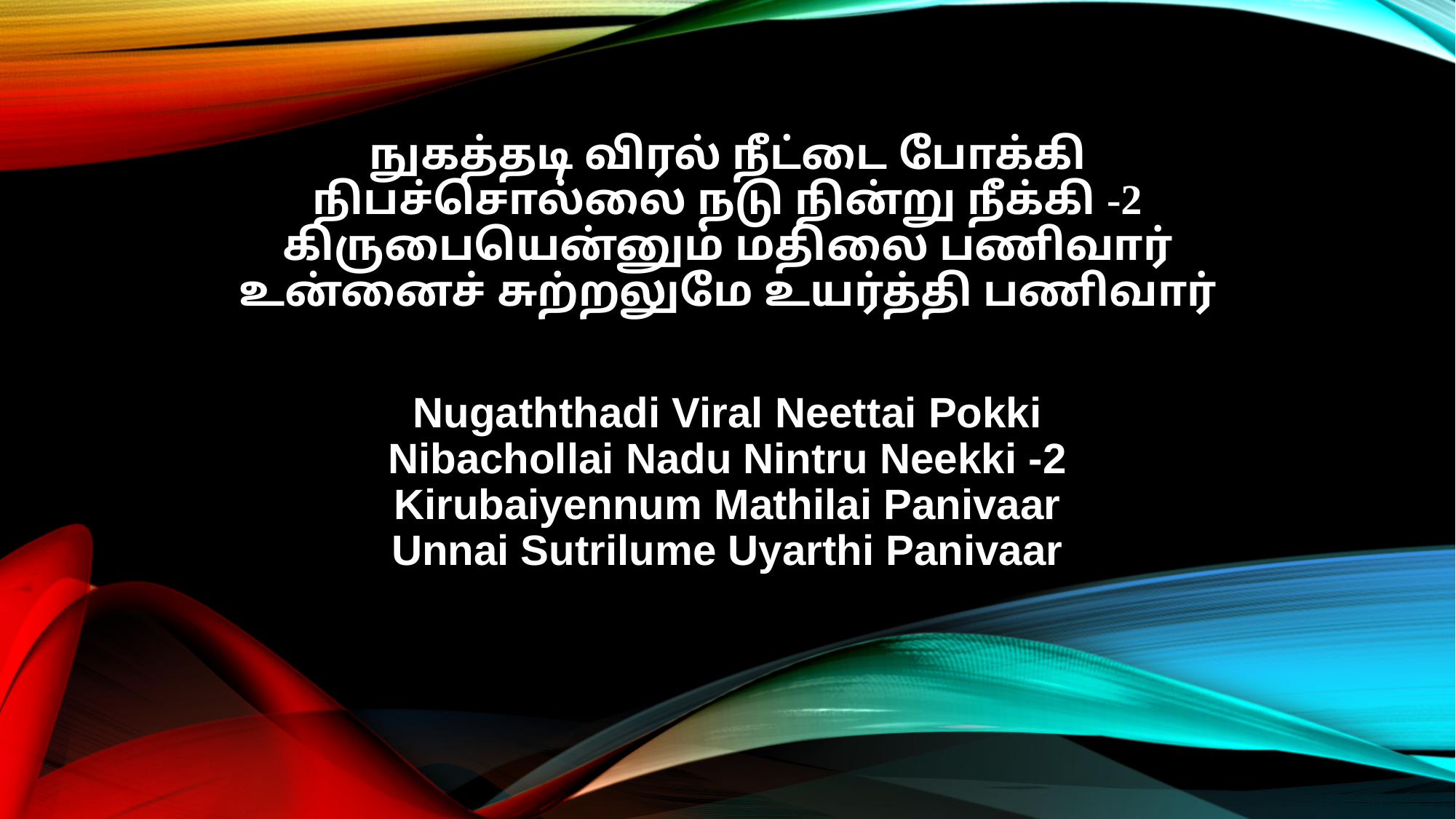

நுகத்தடி விரல் நீட்டை போக்கி
நிபச்சொல்லை நடு நின்று நீக்கி -2
கிருபையென்னும் மதிலை பணிவார்
உன்னைச் சுற்றலுமே உயர்த்தி பணிவார்

Nugaththadi Viral Neettai Pokki
Nibachollai Nadu Nintru Neekki -2
Kirubaiyennum Mathilai Panivaar
Unnai Sutrilume Uyarthi Panivaar